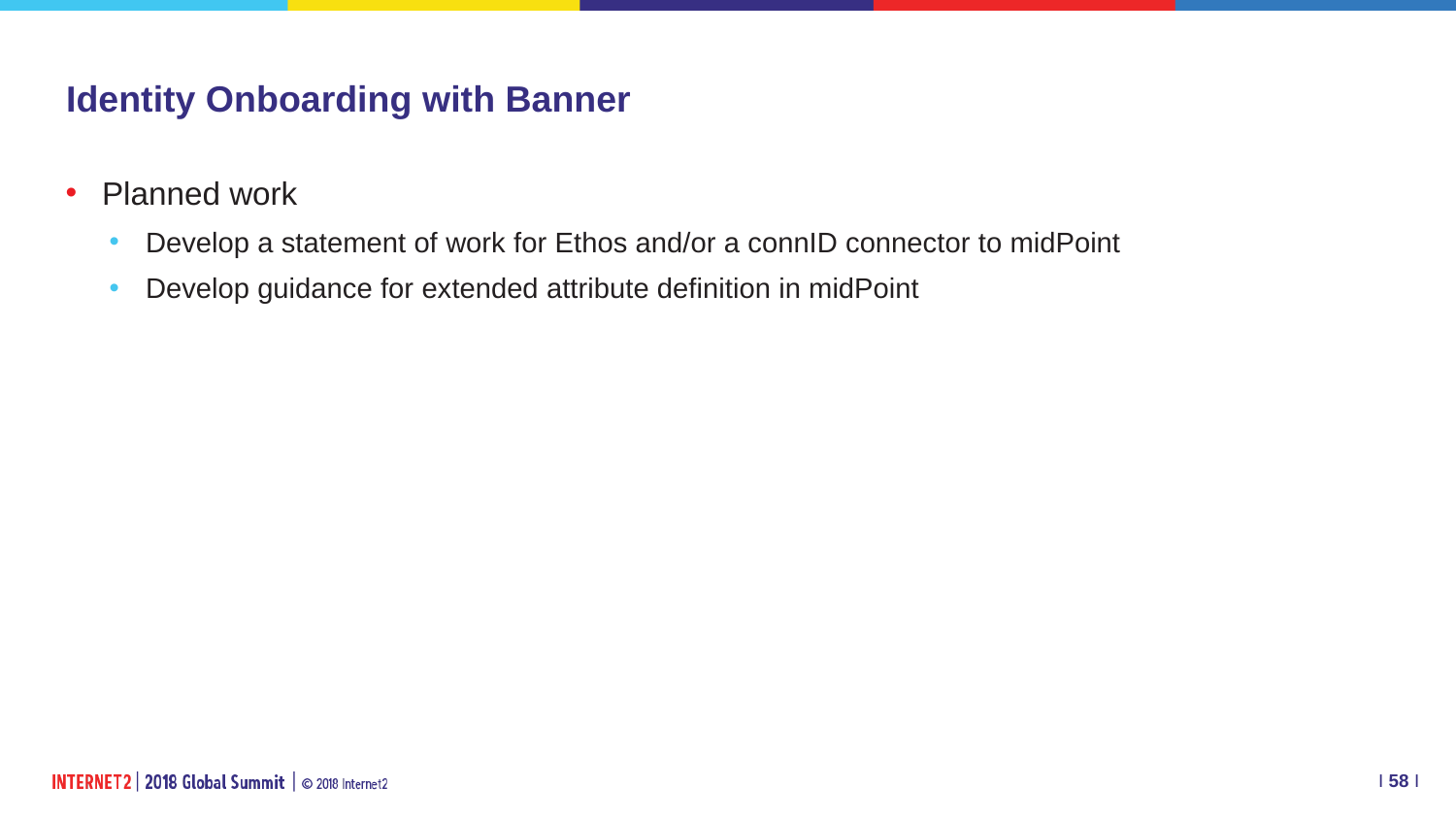

# Identity Onboarding with Banner
Planned work
Develop a statement of work for Ethos and/or a connID connector to midPoint
Develop guidance for extended attribute definition in midPoint